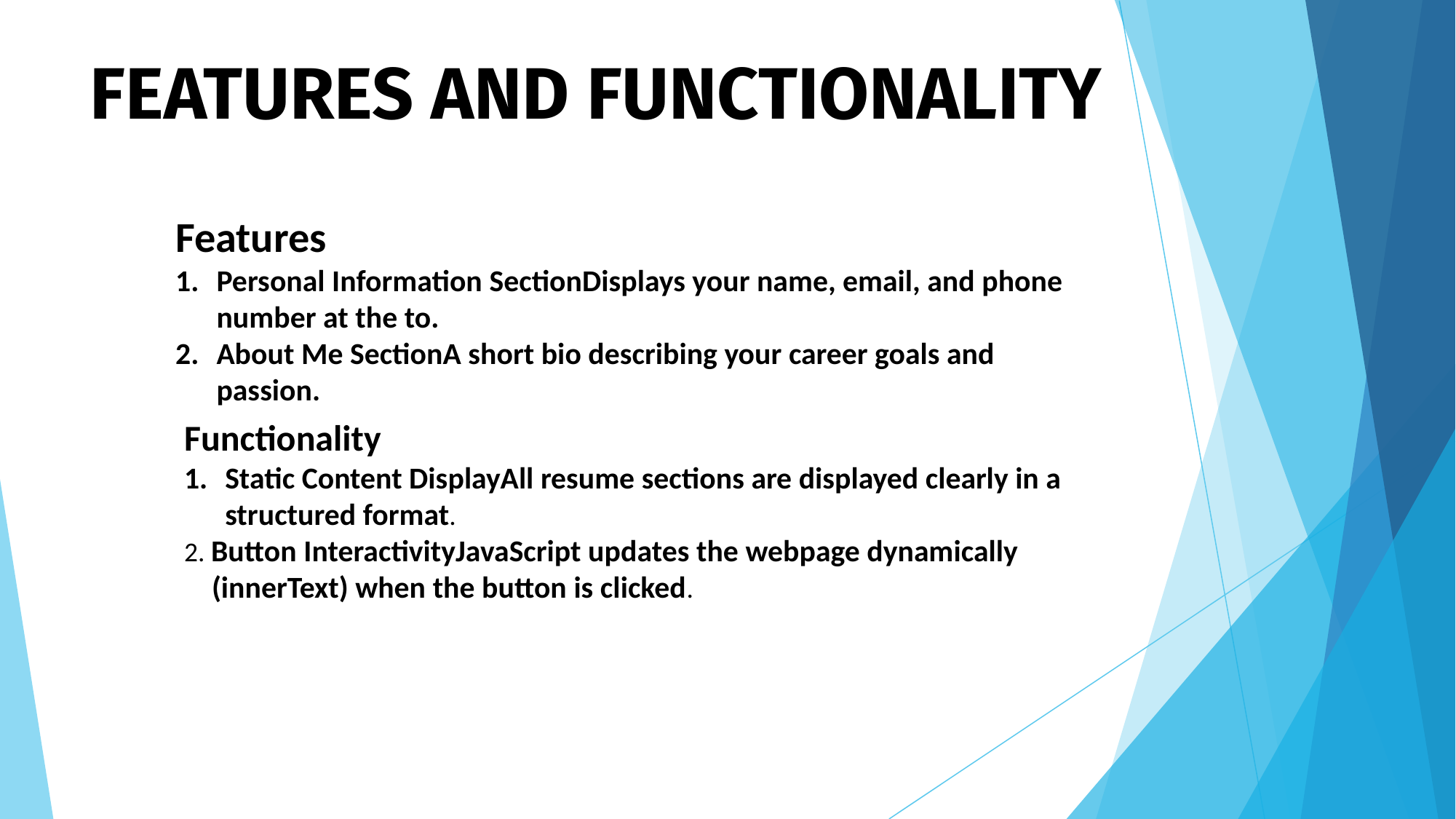

# FEATURES AND FUNCTIONALITY
Features
Personal Information SectionDisplays your name, email, and phone number at the to.
About Me SectionA short bio describing your career goals and passion.
Functionality
Static Content DisplayAll resume sections are displayed clearly in a structured format.
2. Button InteractivityJavaScript updates the webpage dynamically
    (innerText) when the button is clicked.